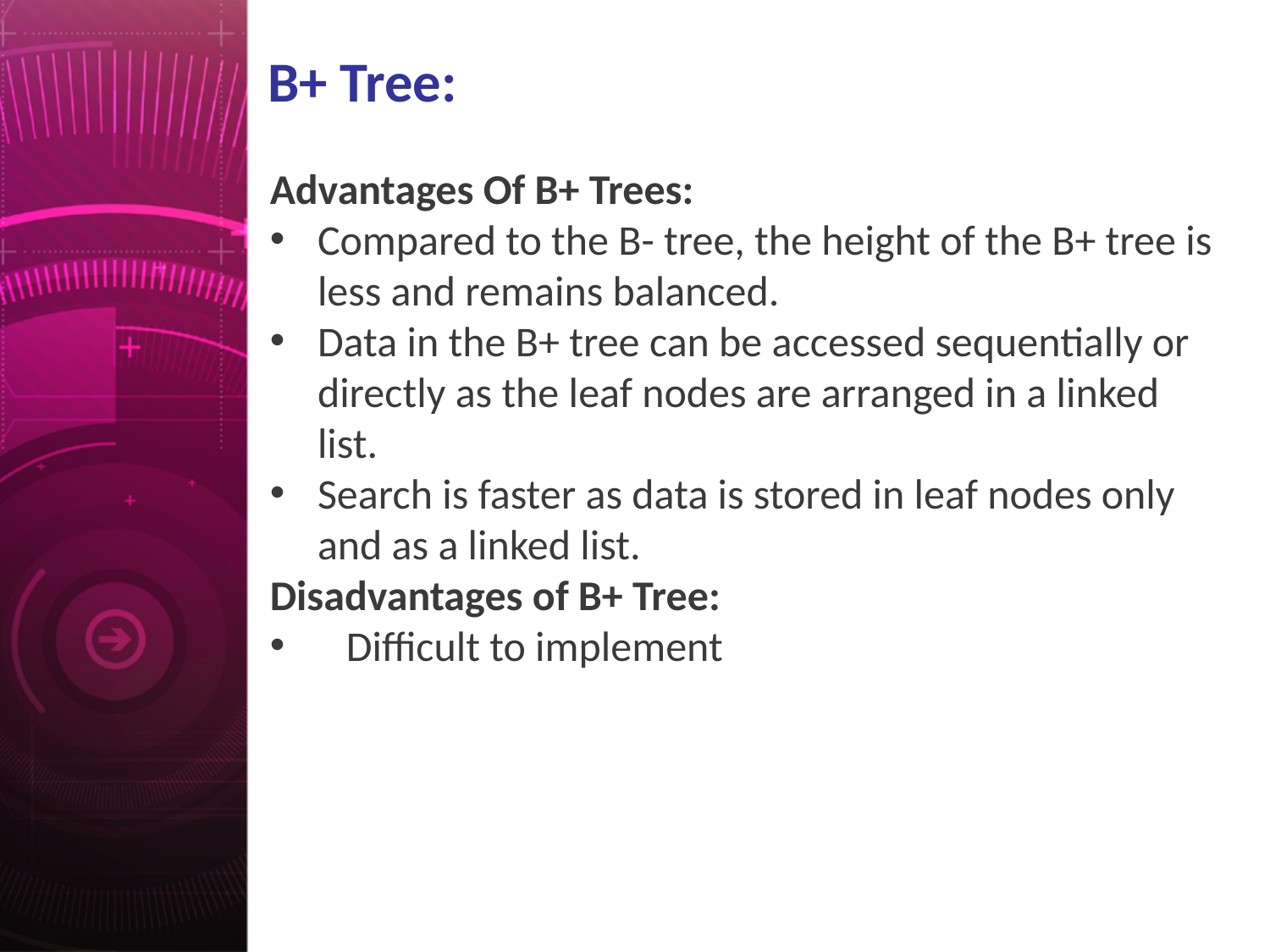

# B+ Tree:
Advantages Of B+ Trees:
Compared to the B- tree, the height of the B+ tree is less and remains balanced.
Data in the B+ tree can be accessed sequentially or directly as the leaf nodes are arranged in a linked list.
Search is faster as data is stored in leaf nodes only and as a linked list.
Disadvantages of B+ Tree:
   Difficult to implement